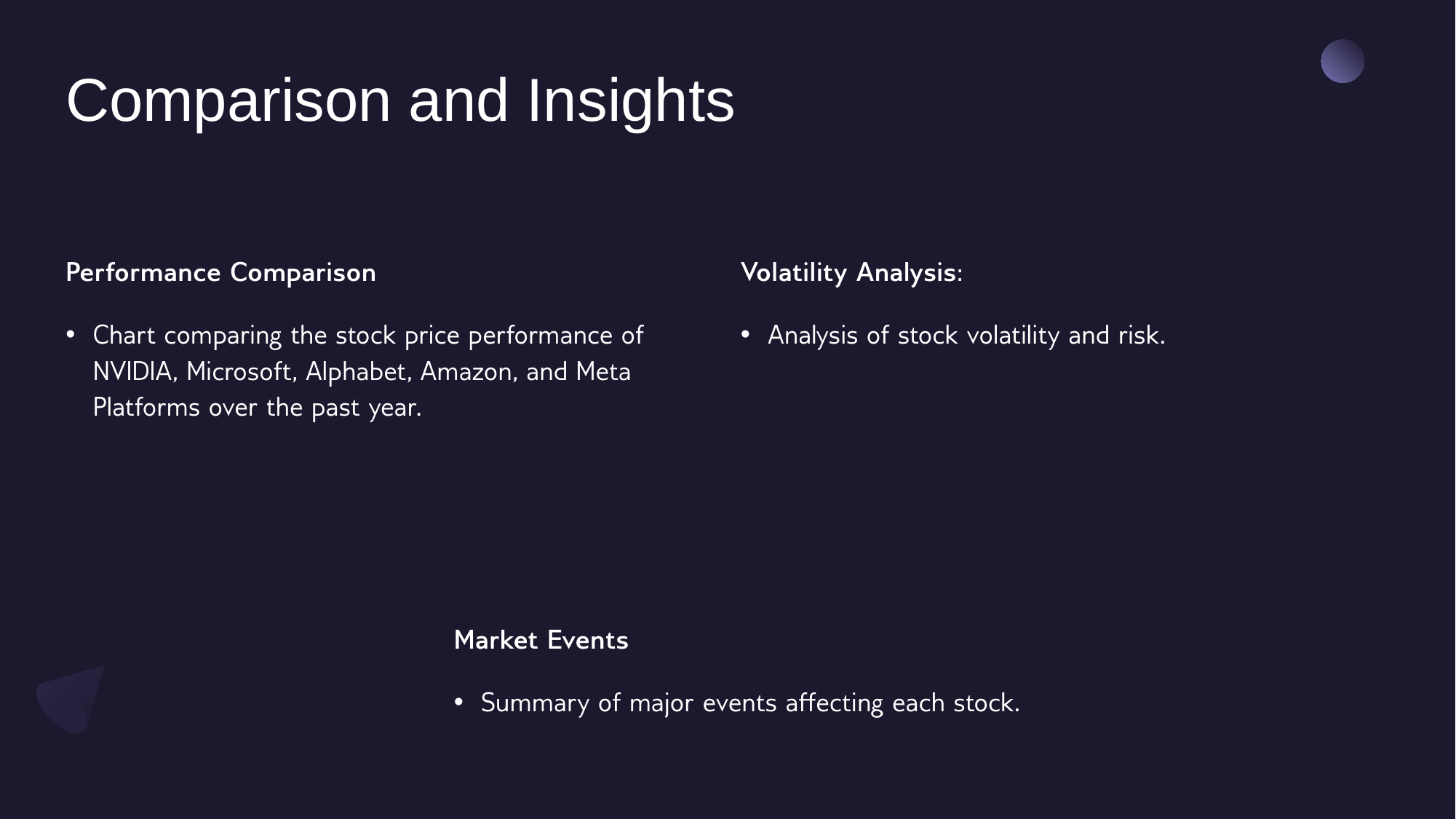

# Comparison and Insights
Performance Comparison
Chart comparing the stock price performance of NVIDIA, Microsoft, Alphabet, Amazon, and Meta Platforms over the past year.
Volatility Analysis:
Analysis of stock volatility and risk.
Market Events
Summary of major events affecting each stock.